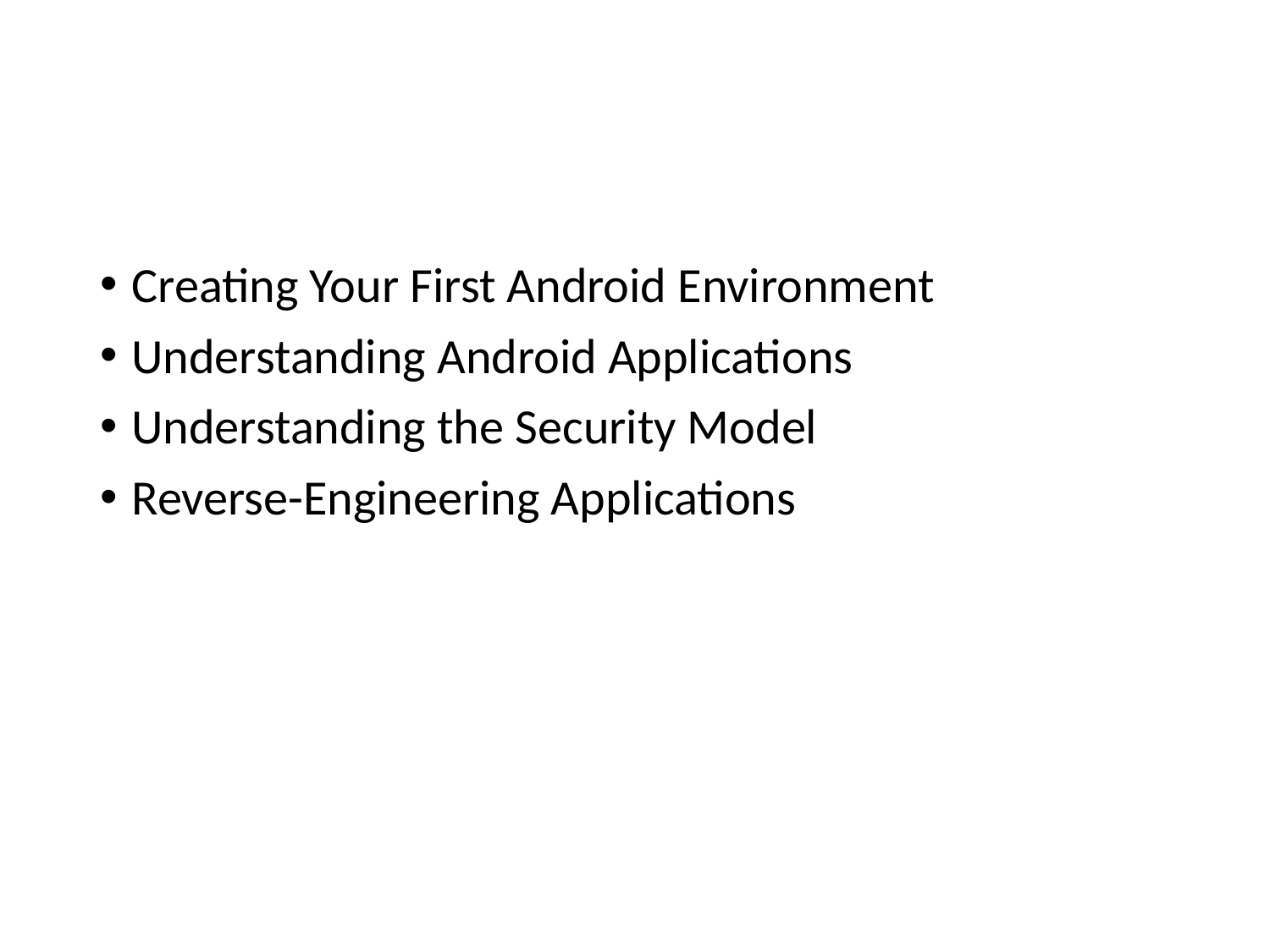

#
Creating Your First Android Environment
Understanding Android Applications
Understanding the Security Model
Reverse-Engineering Applications